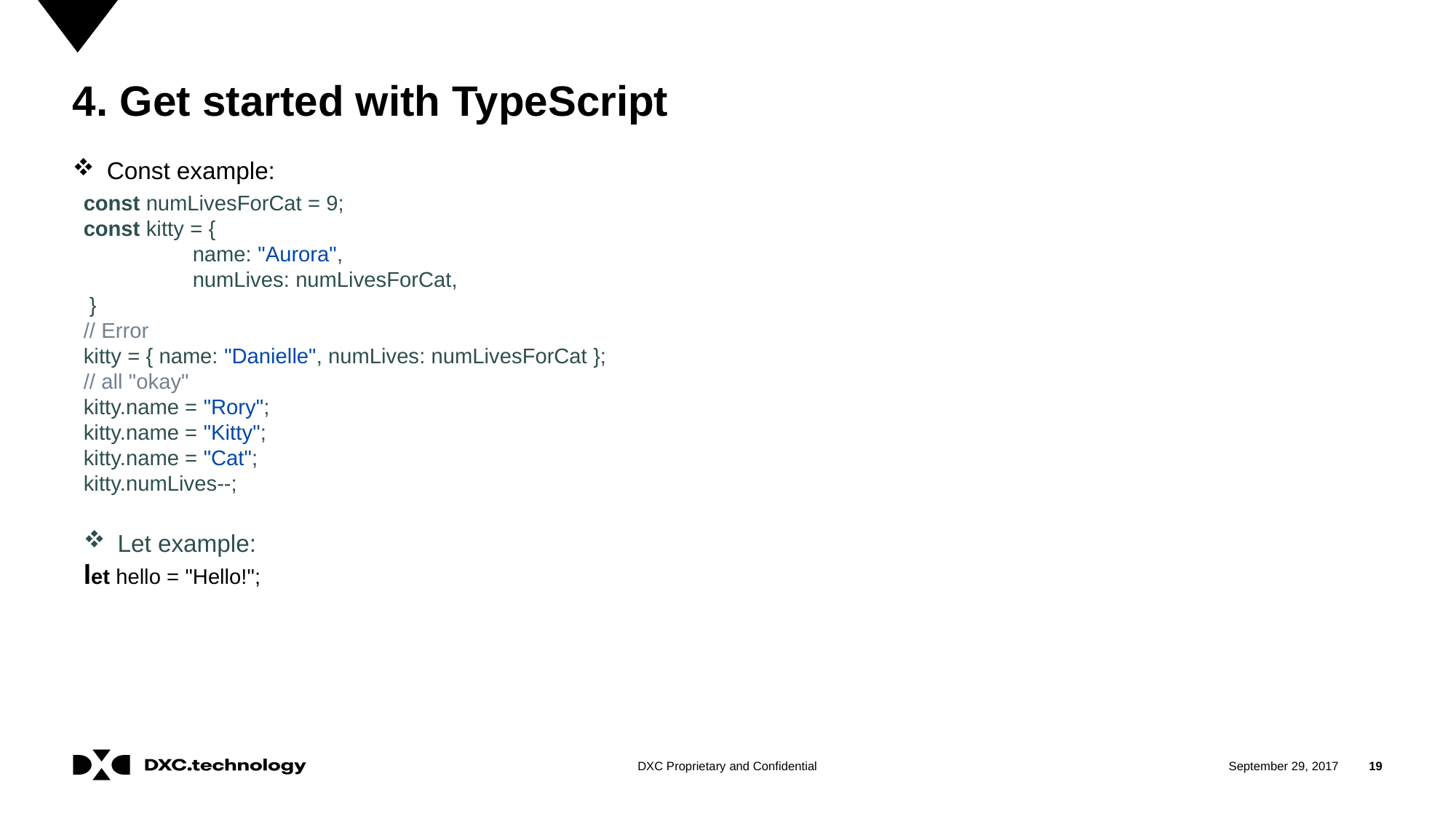

# 4. Get started with TypeScript
Const example:

const numLivesForCat = 9;
const kitty = {
	name: "Aurora",
	numLives: numLivesForCat,
 }
// Error
kitty = { name: "Danielle", numLives: numLivesForCat };
// all "okay"
kitty.name = "Rory";
kitty.name = "Kitty";
kitty.name = "Cat";
kitty.numLives--;

Let example:
let hello = "Hello!";